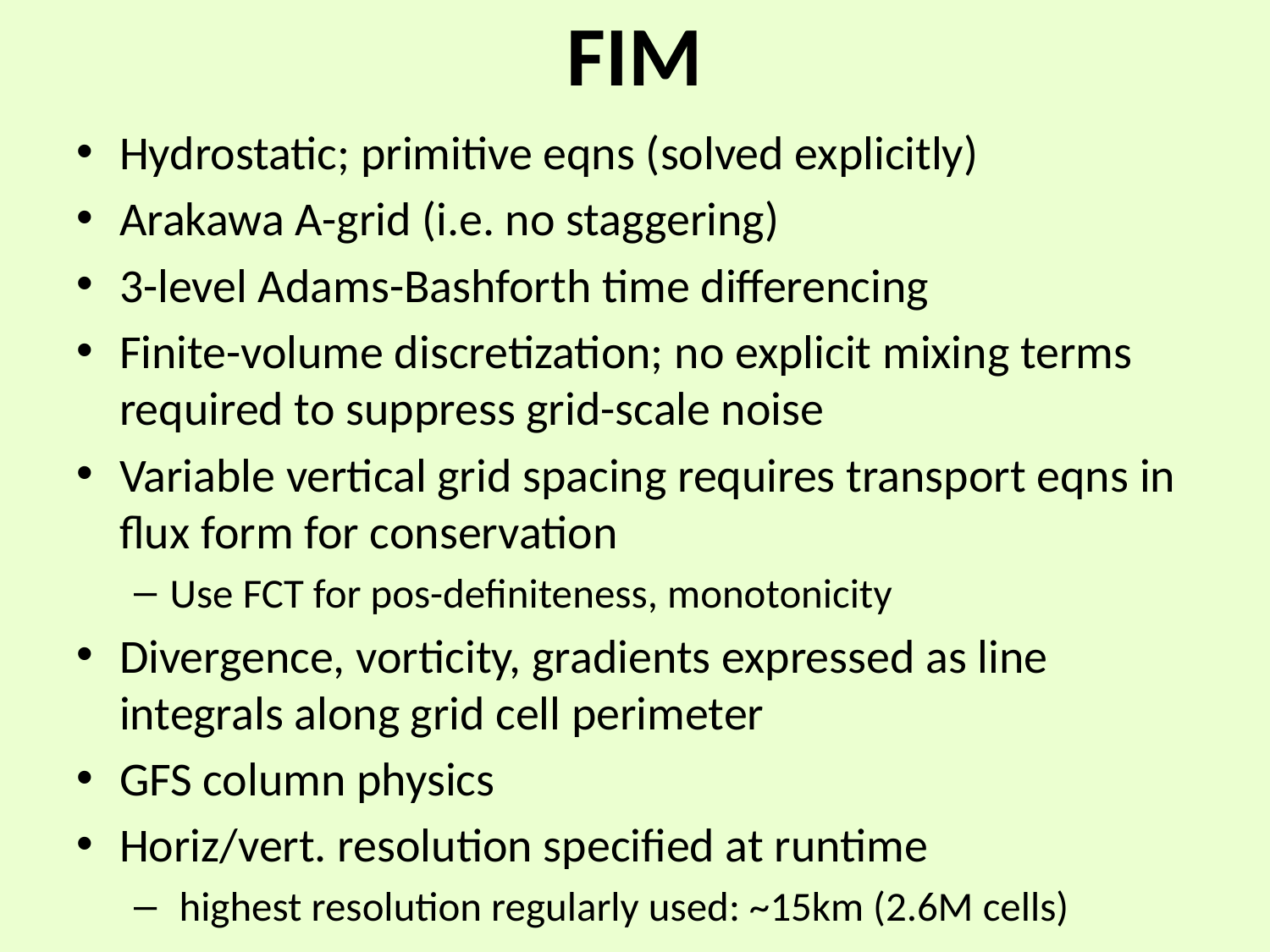

# FIM
Hydrostatic; primitive eqns (solved explicitly)
Arakawa A-grid (i.e. no staggering)
3-level Adams-Bashforth time differencing
Finite-volume discretization; no explicit mixing terms required to suppress grid-scale noise
Variable vertical grid spacing requires transport eqns in flux form for conservation
Use FCT for pos-definiteness, monotonicity
Divergence, vorticity, gradients expressed as line integrals along grid cell perimeter
GFS column physics
Horiz/vert. resolution specified at runtime
 highest resolution regularly used: ~15km (2.6M cells)